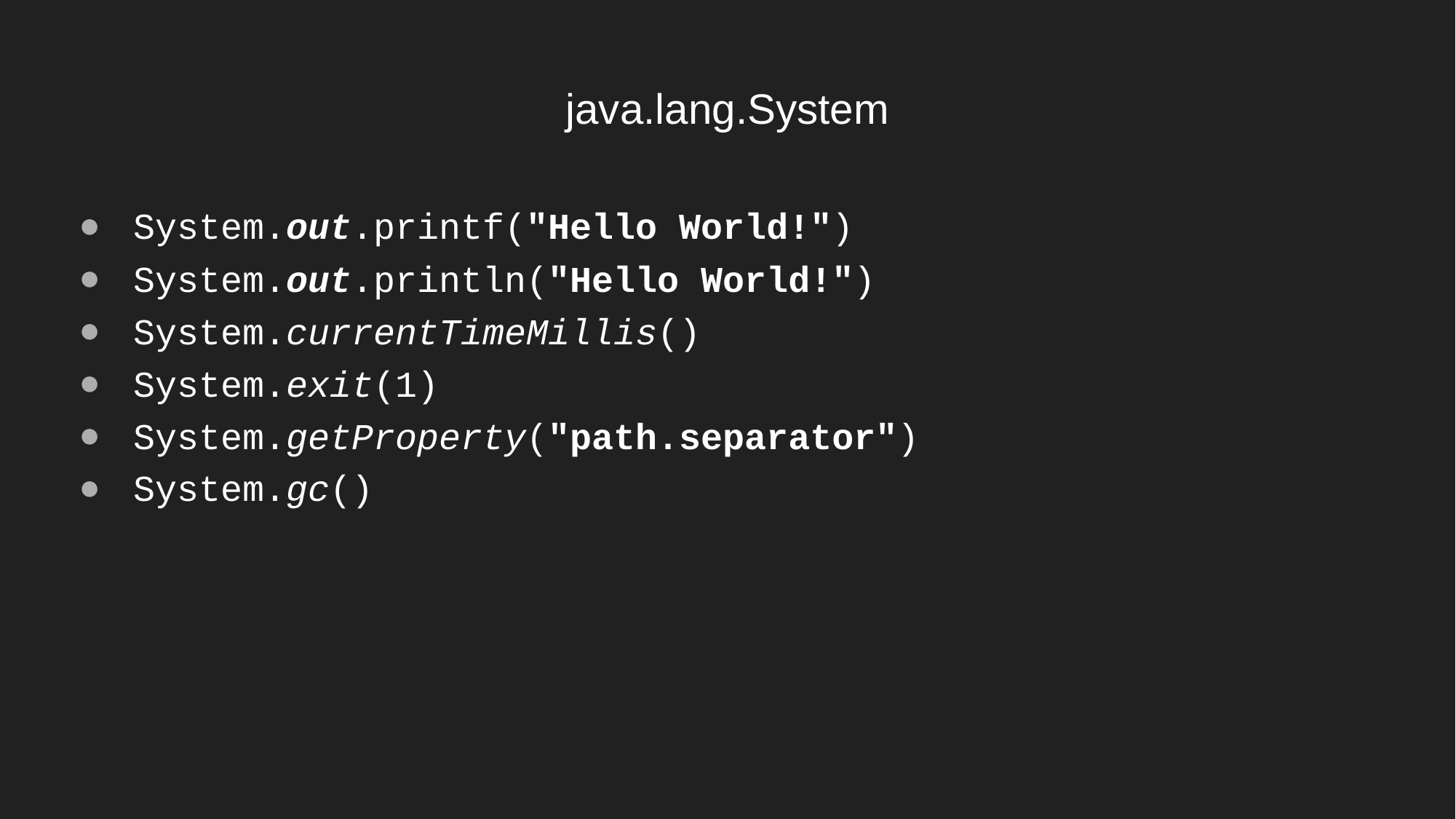

# java.lang.System
System.out.printf("Hello World!")
System.out.println("Hello World!")
System.currentTimeMillis()
System.exit(1)
System.getProperty("path.separator")
System.gc()